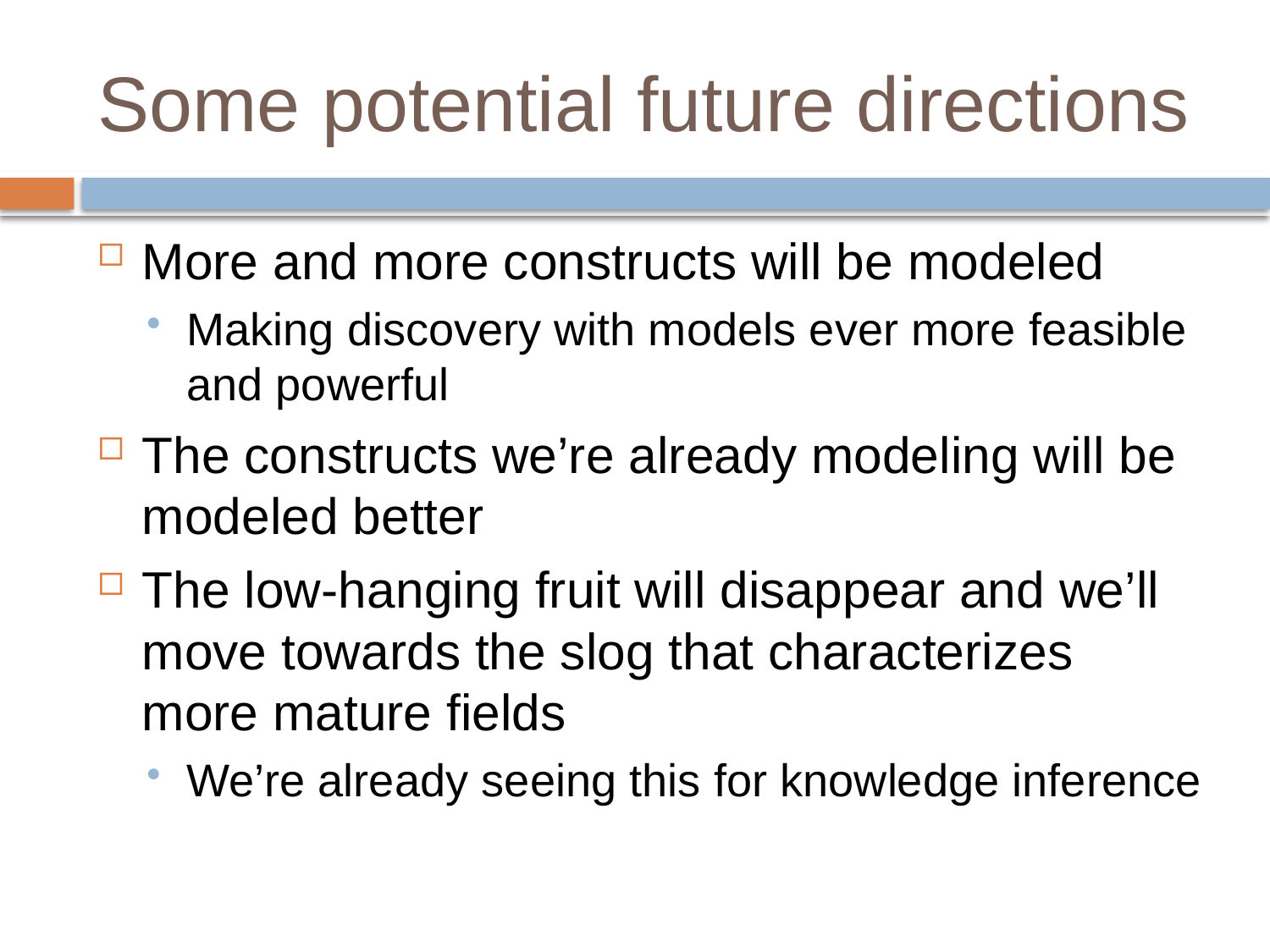

# Some potential future directions
More and more constructs will be modeled
Making discovery with models ever more feasible and powerful
The constructs we’re already modeling will be modeled better
The low-hanging fruit will disappear and we’ll move towards the slog that characterizes more mature fields
We’re already seeing this for knowledge inference